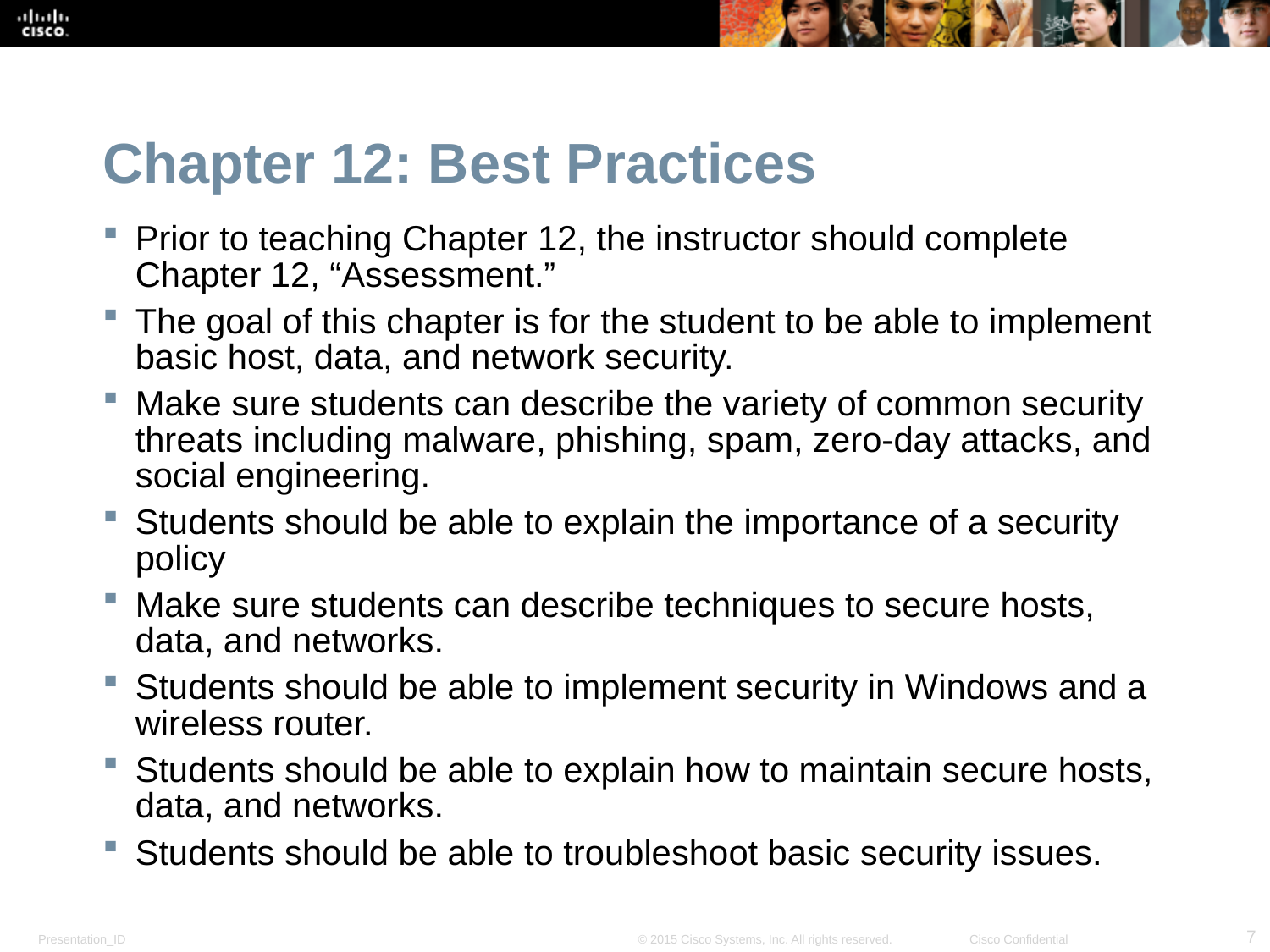

Chapter 12: Best Practices
Prior to teaching Chapter 12, the instructor should complete Chapter 12, “Assessment.”
The goal of this chapter is for the student to be able to implement basic host, data, and network security.
Make sure students can describe the variety of common security threats including malware, phishing, spam, zero-day attacks, and social engineering.
Students should be able to explain the importance of a security policy
Make sure students can describe techniques to secure hosts, data, and networks.
Students should be able to implement security in Windows and a wireless router.
Students should be able to explain how to maintain secure hosts, data, and networks.
Students should be able to troubleshoot basic security issues.